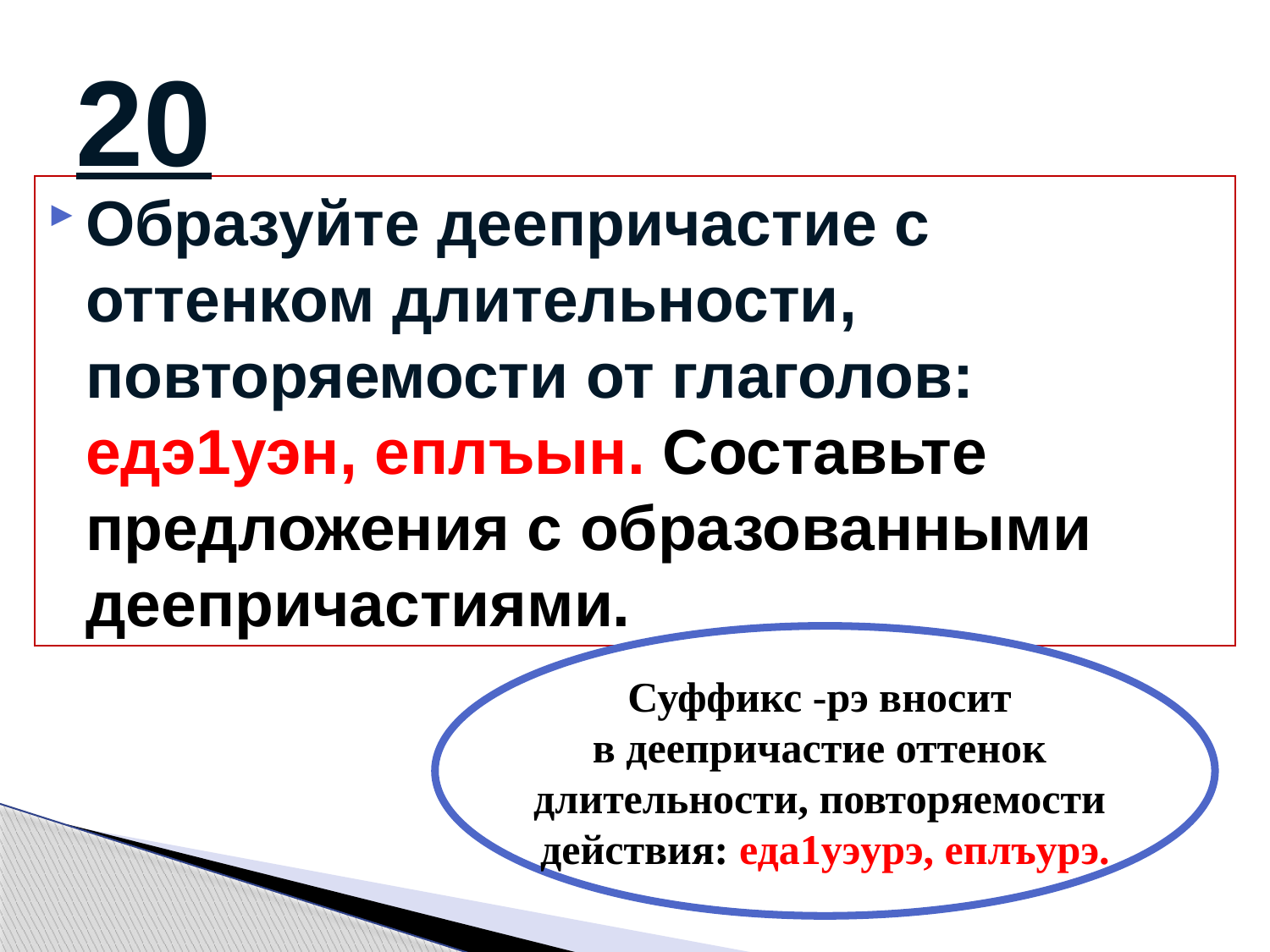

# 20
Образуйте деепричастие с оттенком длительности, повторяемости от глаголов: едэ1уэн, еплъын. Составьте предложения с образованными деепричастиями.
Суффикс -рэ вносит
в деепричастие оттенок
длительности, повторяемости
действия: еда1уэурэ, еплъурэ.